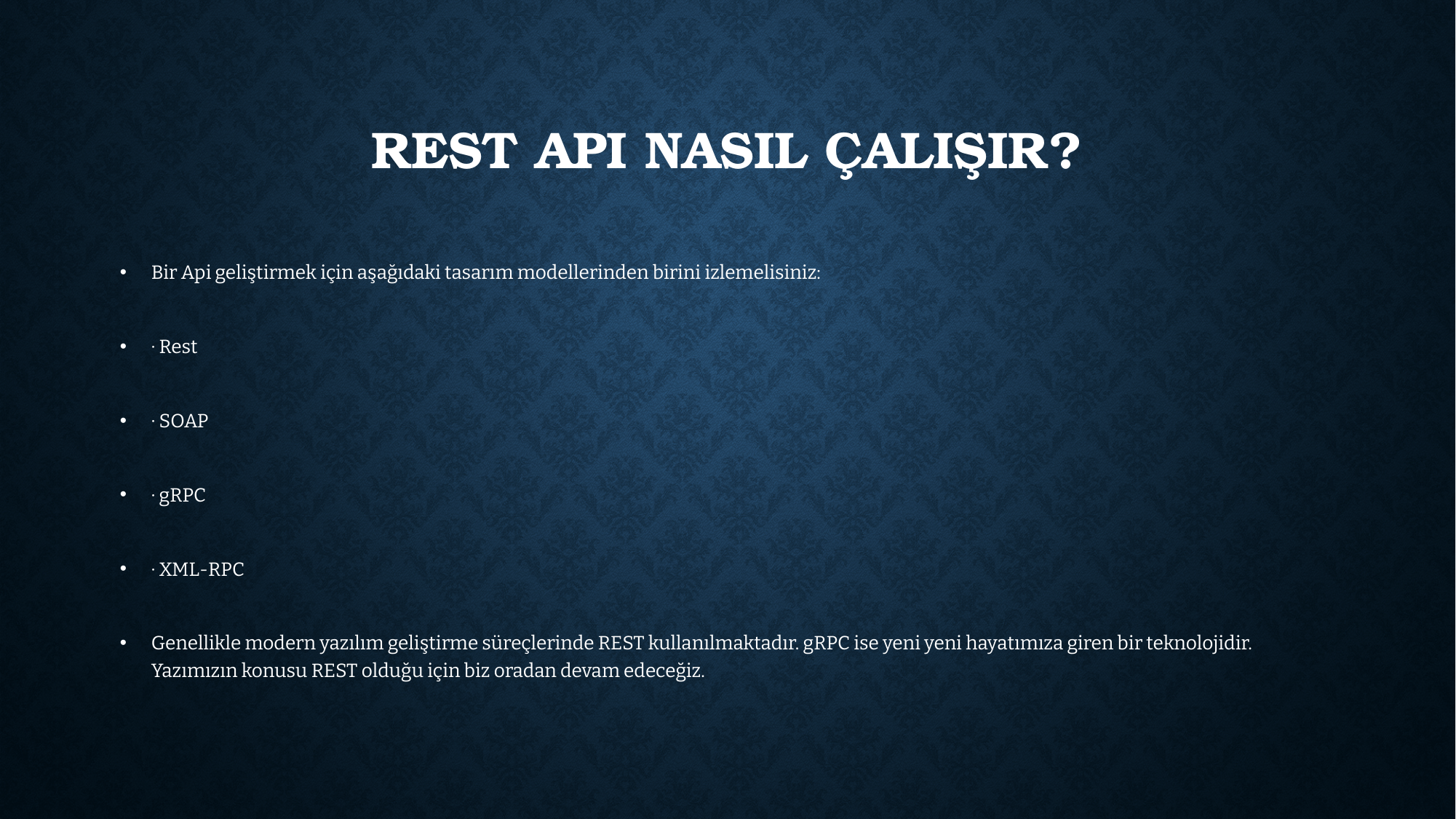

# Rest Api Nasıl Çalışır?
Bir Api geliştirmek için aşağıdaki tasarım modellerinden birini izlemelisiniz:

· Rest

· SOAP

· gRPC

· XML-RPC

Genellikle modern yazılım geliştirme süreçlerinde REST kullanılmaktadır. gRPC ise yeni yeni hayatımıza giren bir teknolojidir. Yazımızın konusu REST olduğu için biz oradan devam edeceğiz.